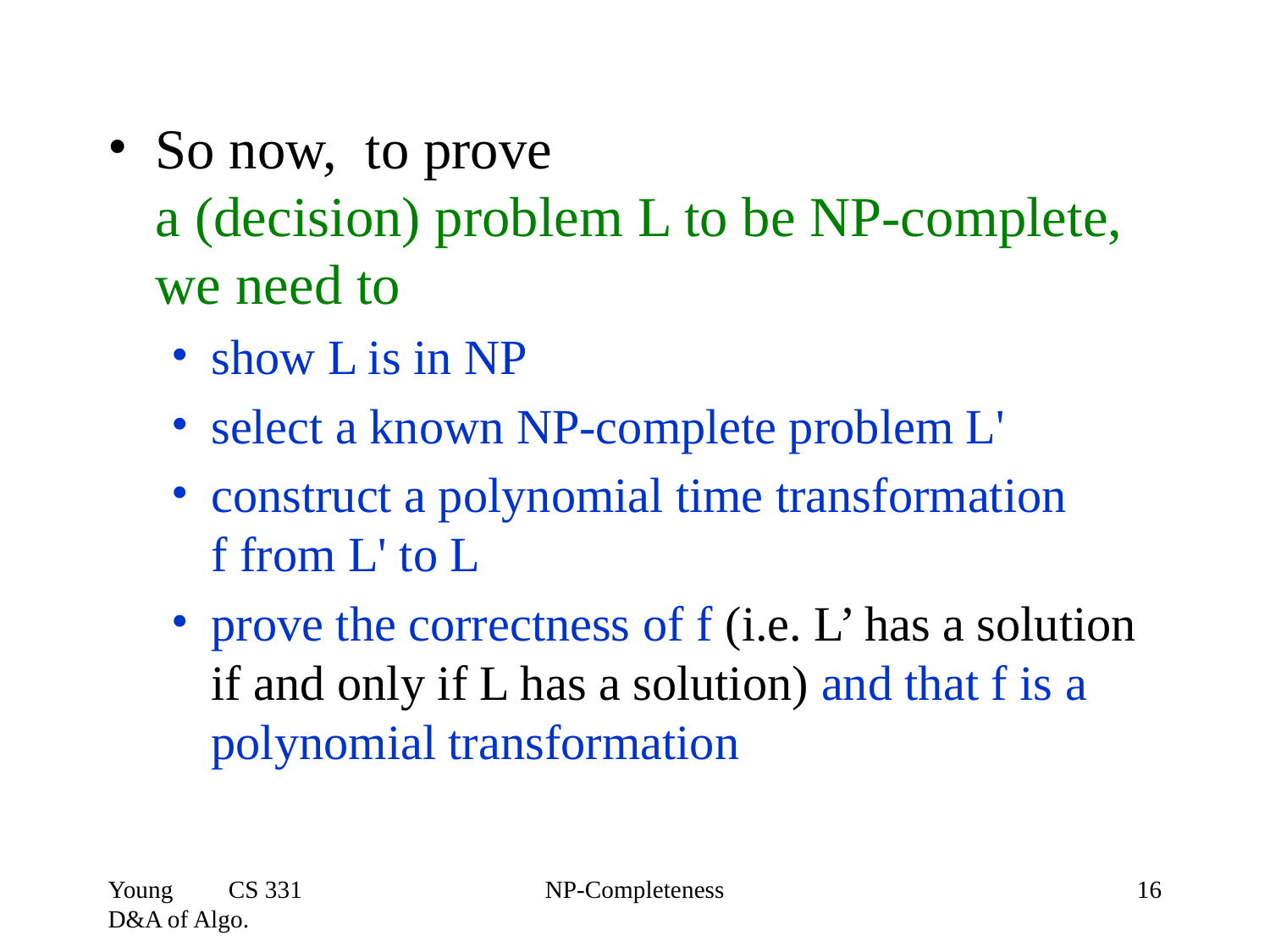

So now,  to prove
a (decision) problem L to be NP-complete, we need to
show L is in NP
select a known NP-complete problem L'
construct a polynomial time transformation
f from L' to L
prove the correctness of f (i.e. L’ has a solution if and only if L has a solution) and that f is a polynomial transformation
Young         CS 331 D&A of Algo.
NP-Completeness
16